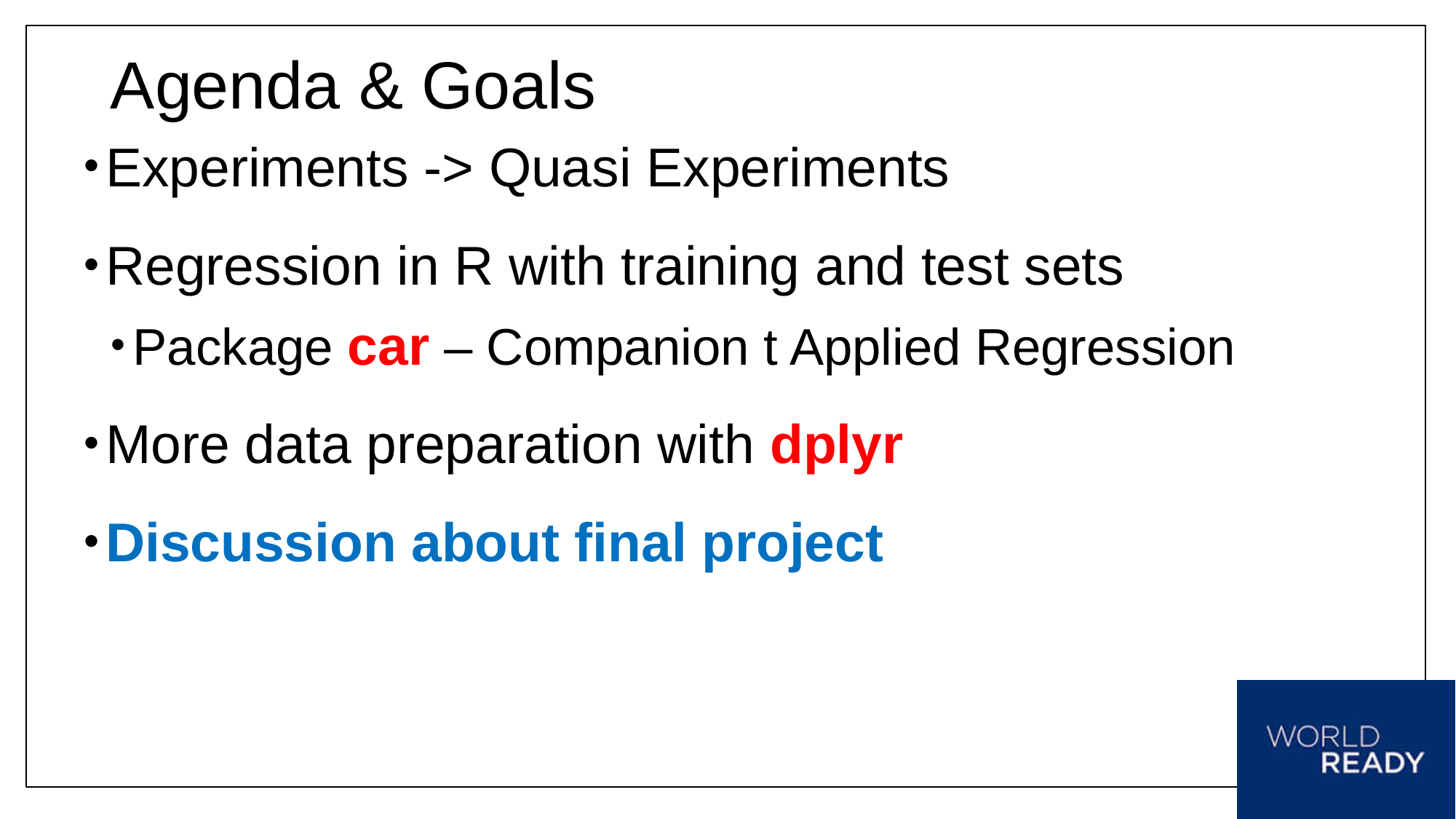

# Agenda & Goals
Experiments -> Quasi Experiments
Regression in R with training and test sets
Package car – Companion t Applied Regression
More data preparation with dplyr
Discussion about final project